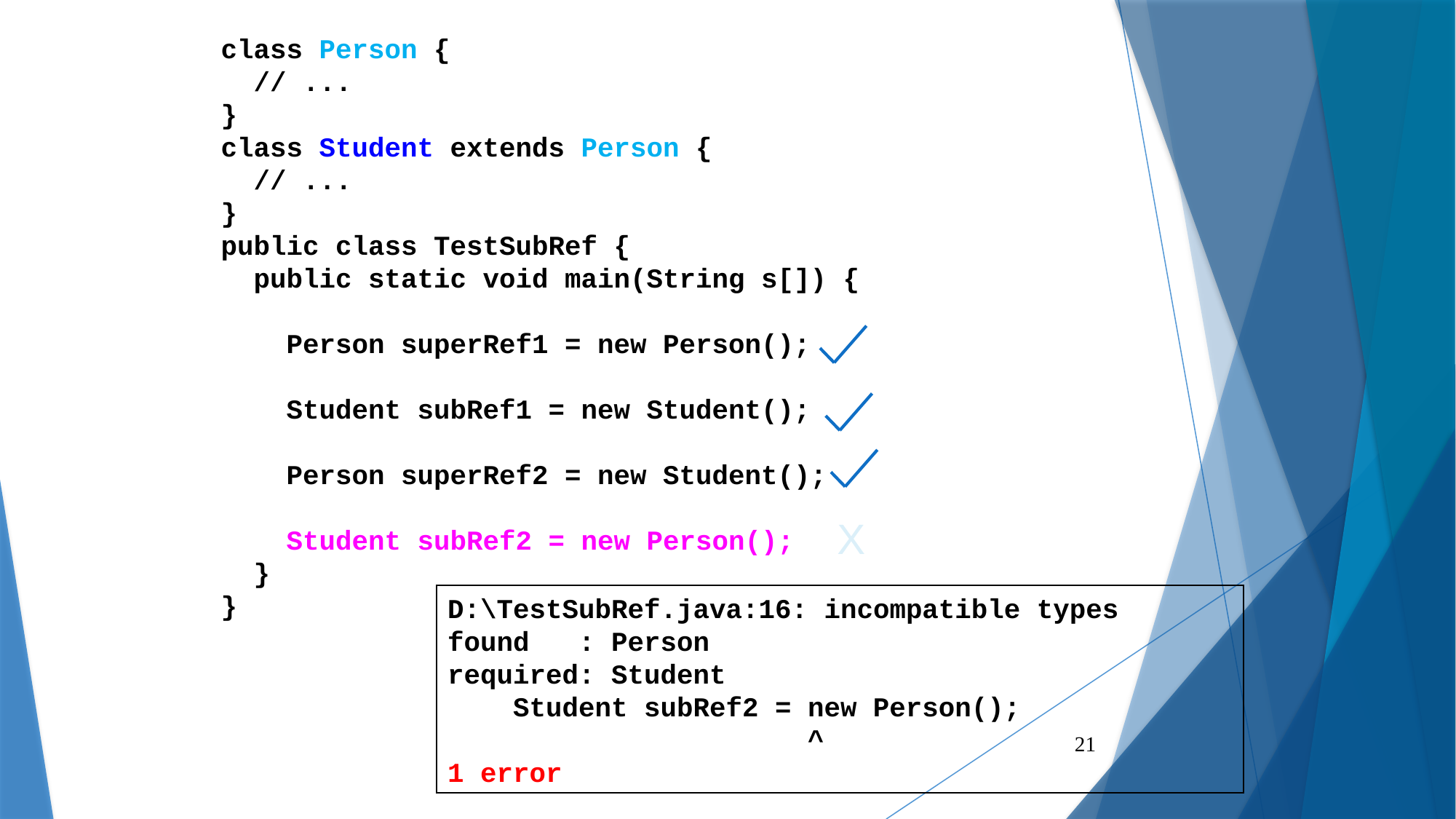

class Person {
  // ...
}
class Student extends Person {
  // ...
}
public class TestSubRef {
  public static void main(String s[]) {

    Person superRef1 = new Person();

    Student subRef1 = new Student();

    Person superRef2 = new Student();

    Student subRef2 = new Person();
  }
}

X
D:\TestSubRef.java:16: incompatible types
found   : Person
required: Student
    Student subRef2 = new Person();
                      ^
1 error
21